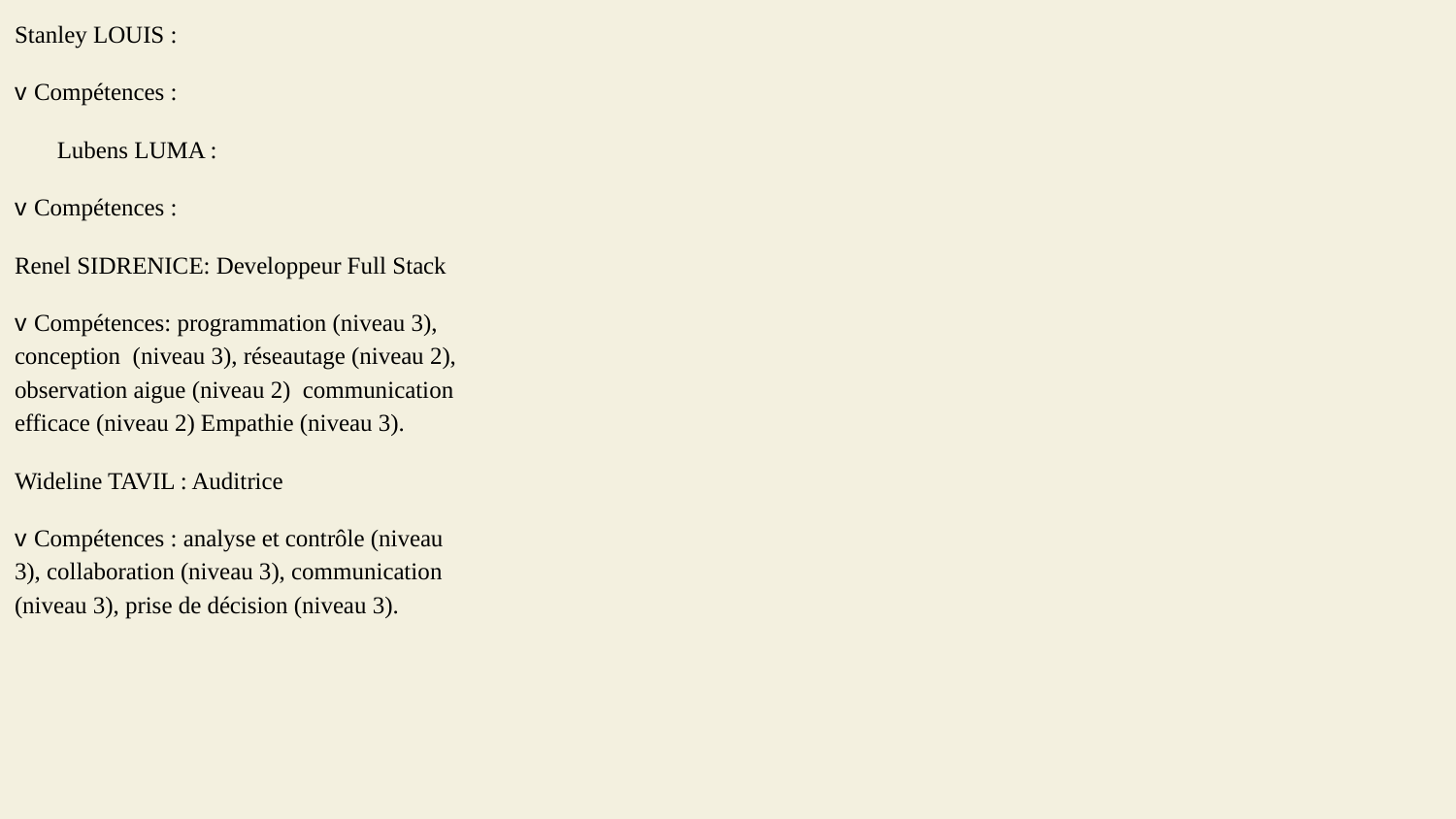

Stanley LOUIS :
v  Compétences :
 Lubens LUMA :
v  Compétences :
Renel SIDRENICE: Developpeur Full Stack
v  Compétences: programmation (niveau 3), conception  (niveau 3), réseautage (niveau 2), observation aigue (niveau 2)  communication efficace (niveau 2) Empathie (niveau 3).
Wideline TAVIL : Auditrice
v  Compétences : analyse et contrôle (niveau 3), collaboration (niveau 3), communication (niveau 3), prise de décision (niveau 3).